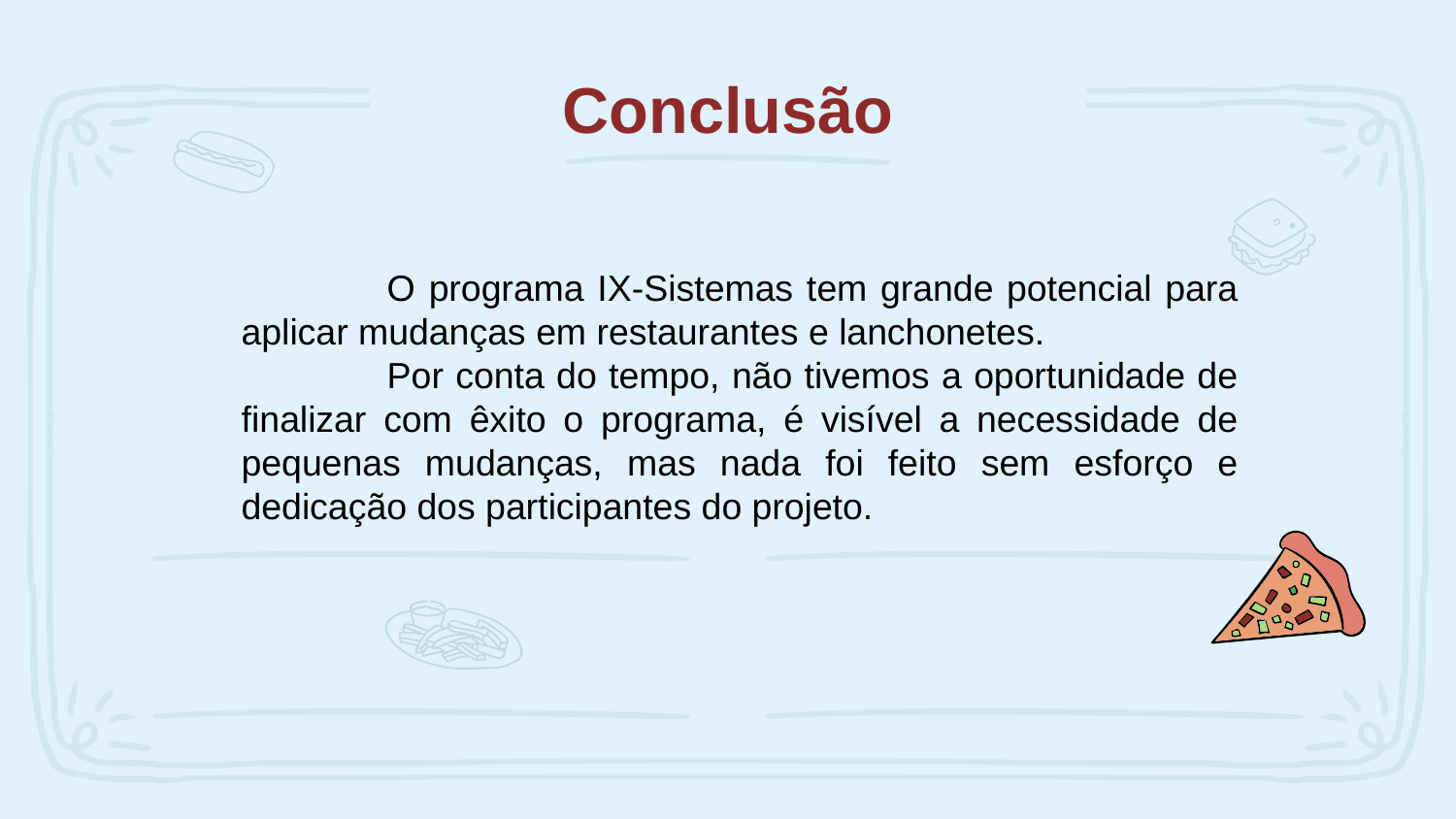

# Conclusão

	O programa IX-Sistemas tem grande potencial para aplicar mudanças em restaurantes e lanchonetes.
	Por conta do tempo, não tivemos a oportunidade de finalizar com êxito o programa, é visível a necessidade de pequenas mudanças, mas nada foi feito sem esforço e dedicação dos participantes do projeto.